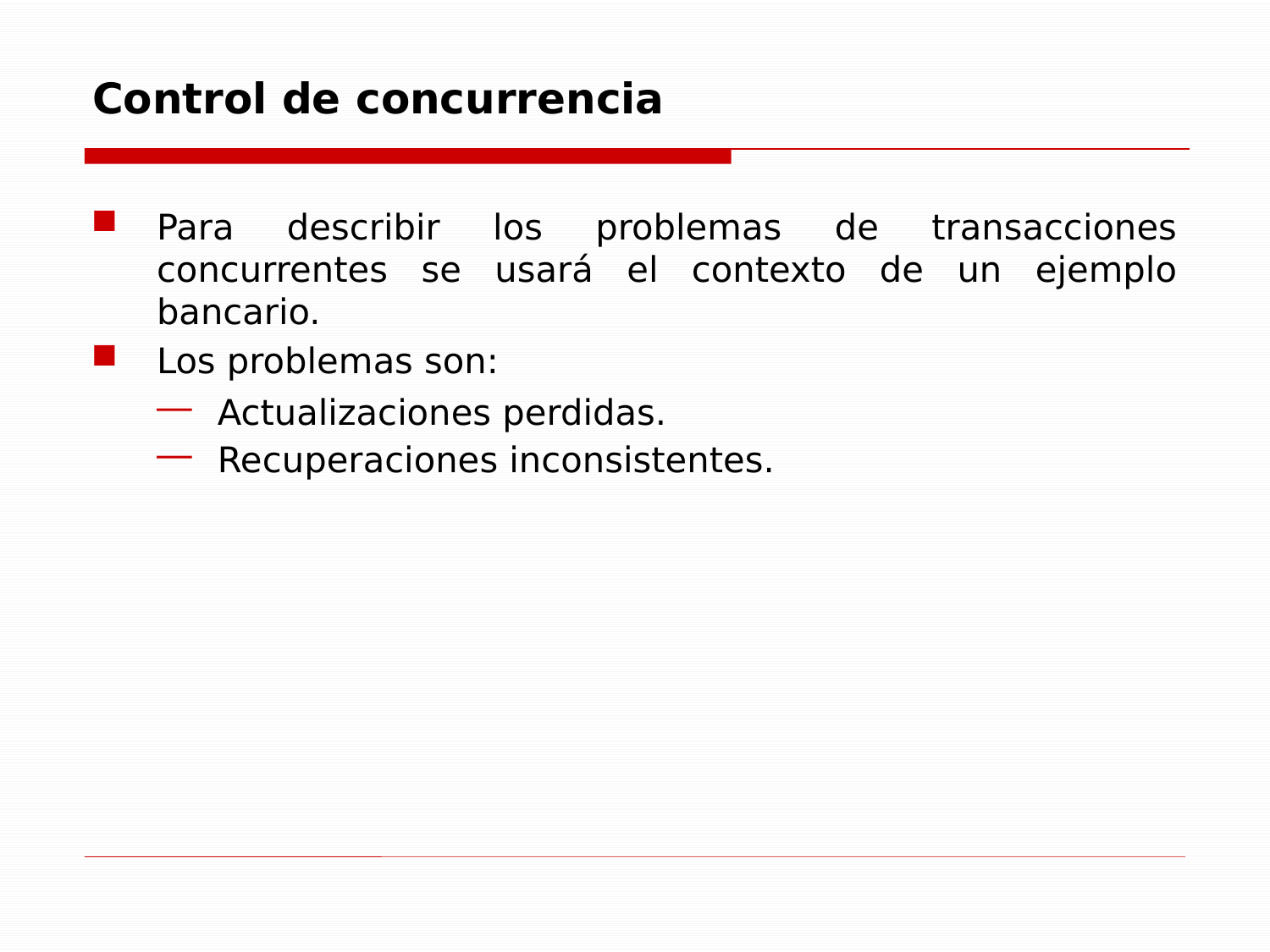

# Control de concurrencia
Para describir los problemas de transacciones concurrentes se usará el contexto de un ejemplo bancario.
Los problemas son:
Actualizaciones perdidas.
Recuperaciones inconsistentes.